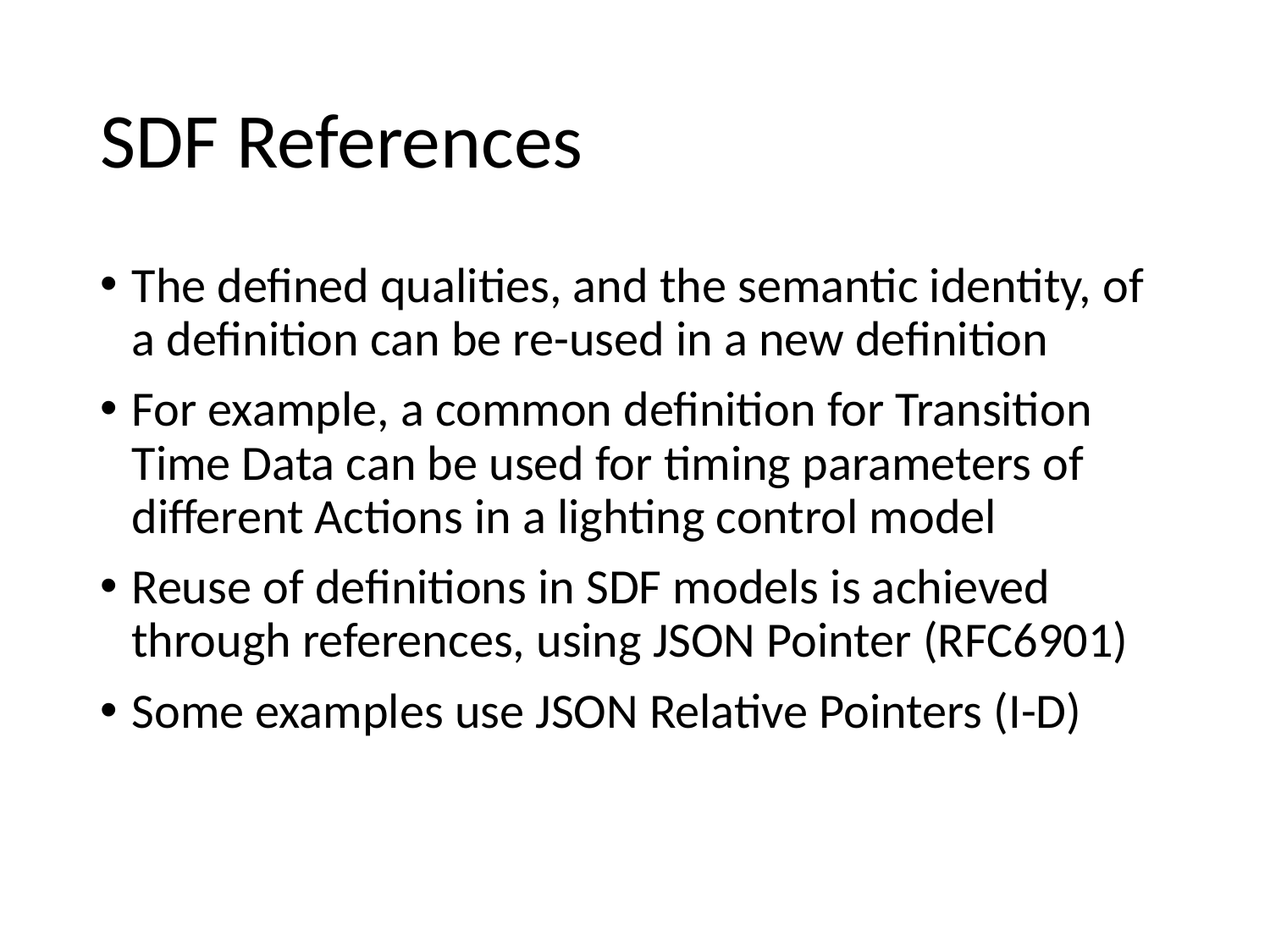

# SDF References
The defined qualities, and the semantic identity, of a definition can be re-used in a new definition
For example, a common definition for Transition Time Data can be used for timing parameters of different Actions in a lighting control model
Reuse of definitions in SDF models is achieved through references, using JSON Pointer (RFC6901)
Some examples use JSON Relative Pointers (I-D)